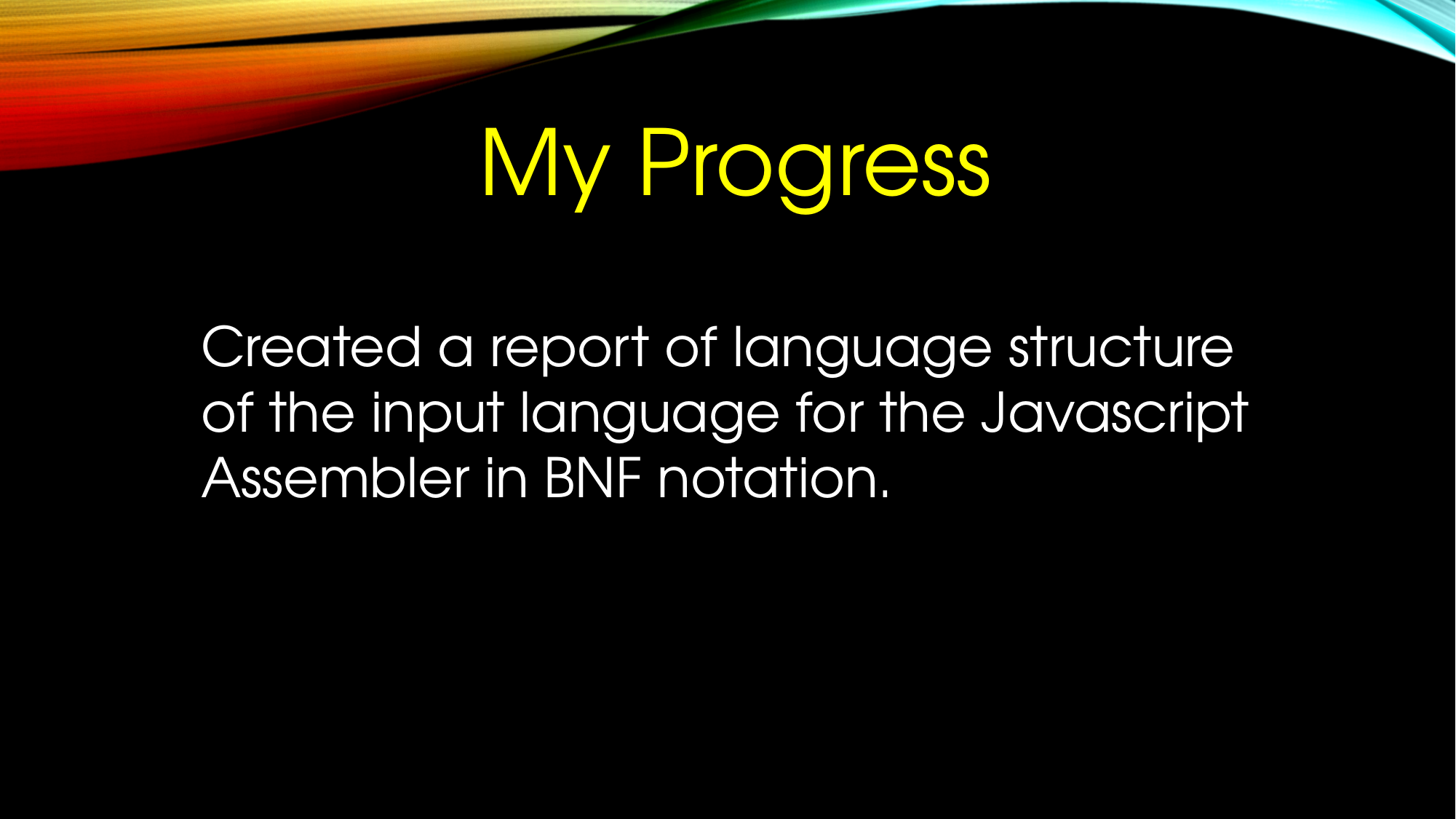

My Progress

Created a report of language structure of the input language for the Javascript Assembler in BNF notation.